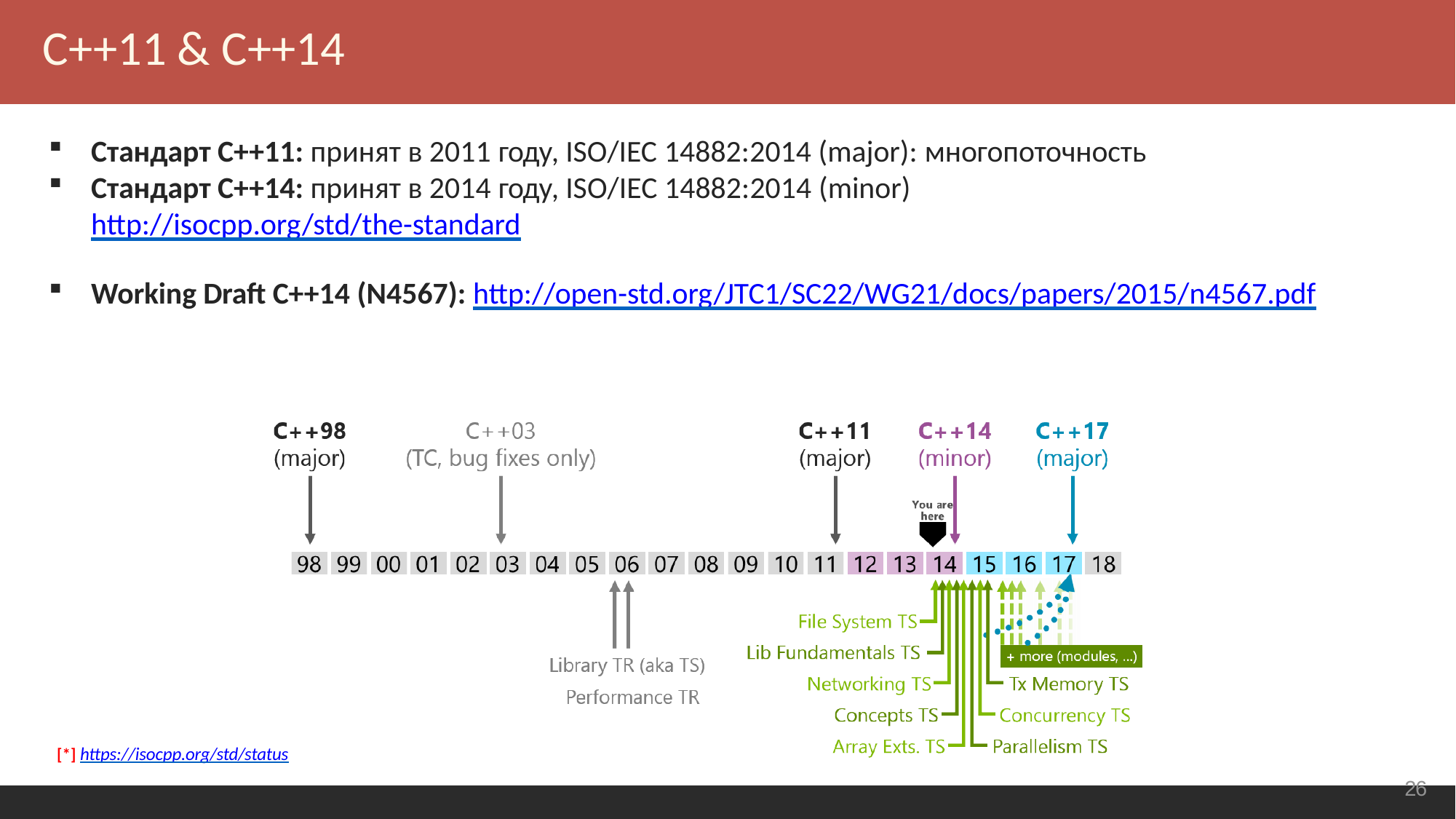

C++11 & C++14
Стандарт C++11: принят в 2011 году, ISO/IEC 14882:2014 (major): многопоточность
Стандарт С++14: принят в 2014 году, ISO/IEC 14882:2014 (minor)
http://isocpp.org/std/the-standard

Working Draft C++14 (N4567): http://open-std.org/JTC1/SC22/WG21/docs/papers/2015/n4567.pdf

[*] https://isocpp.org/std/status
26